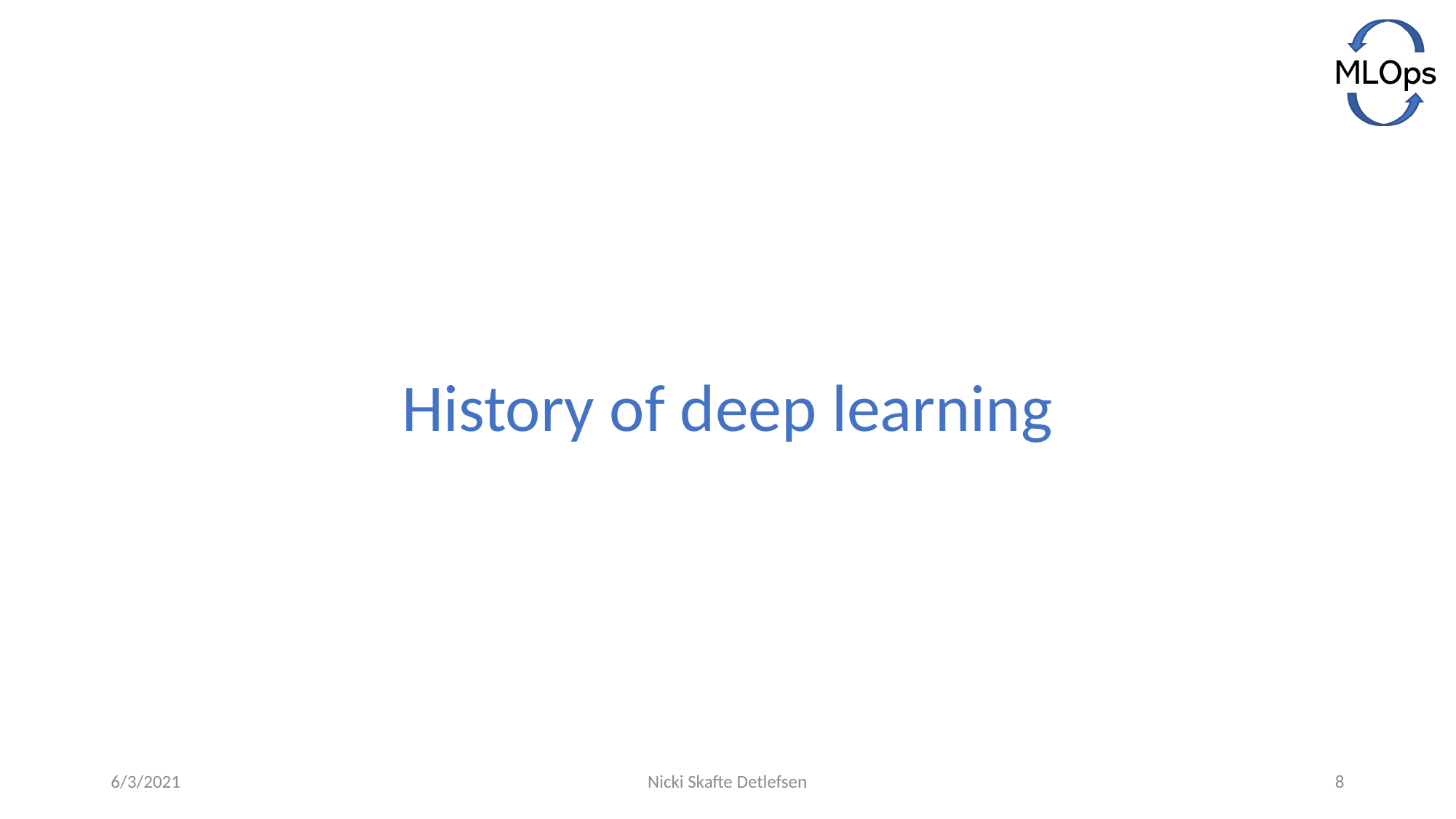

# History of deep learning
6/3/2021
Nicki Skafte Detlefsen
8